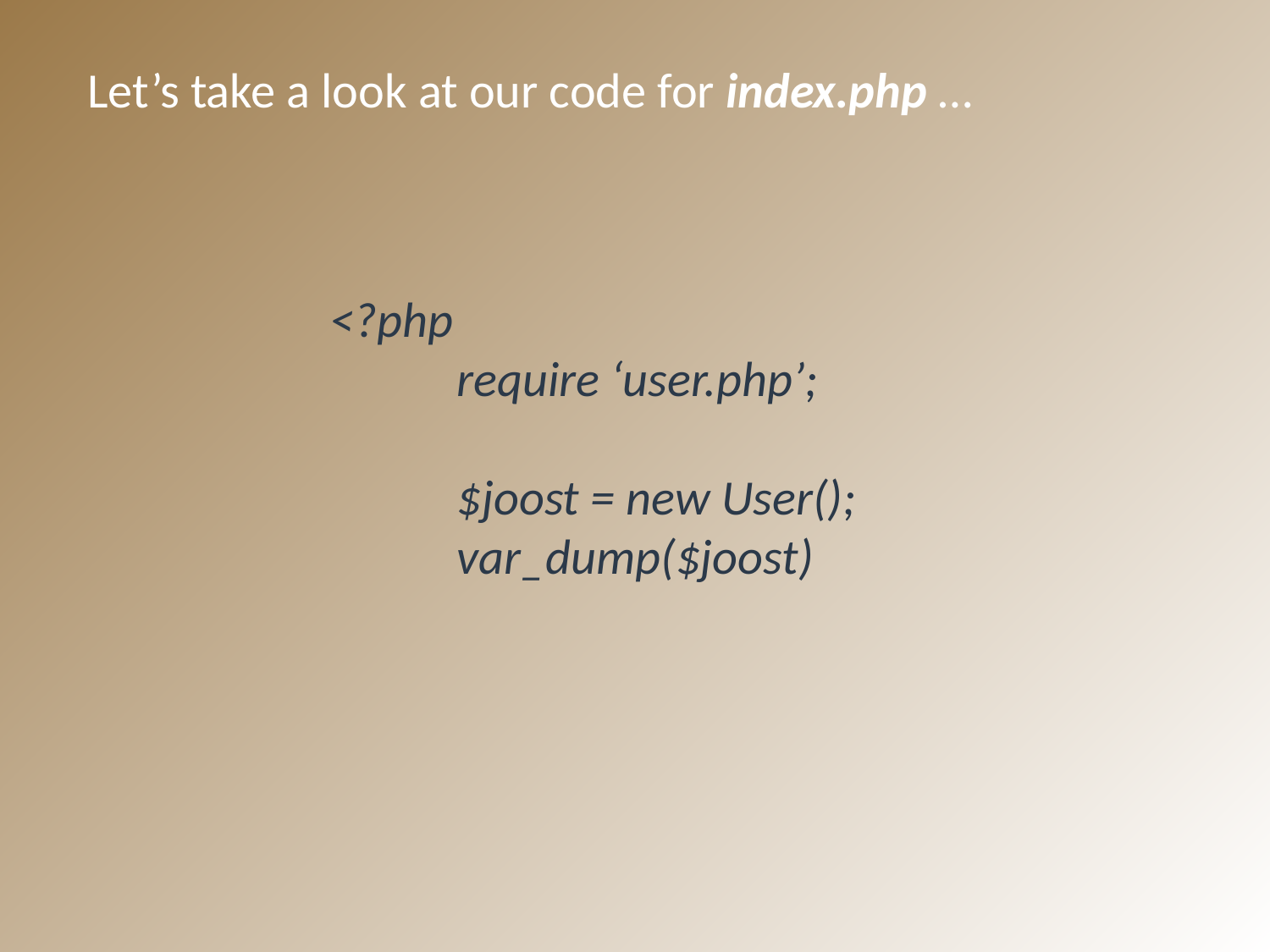

Let’s take a look at our code for index.php …
<?php
	require ‘user.php’;

	$joost = new User();
	var_dump($joost)